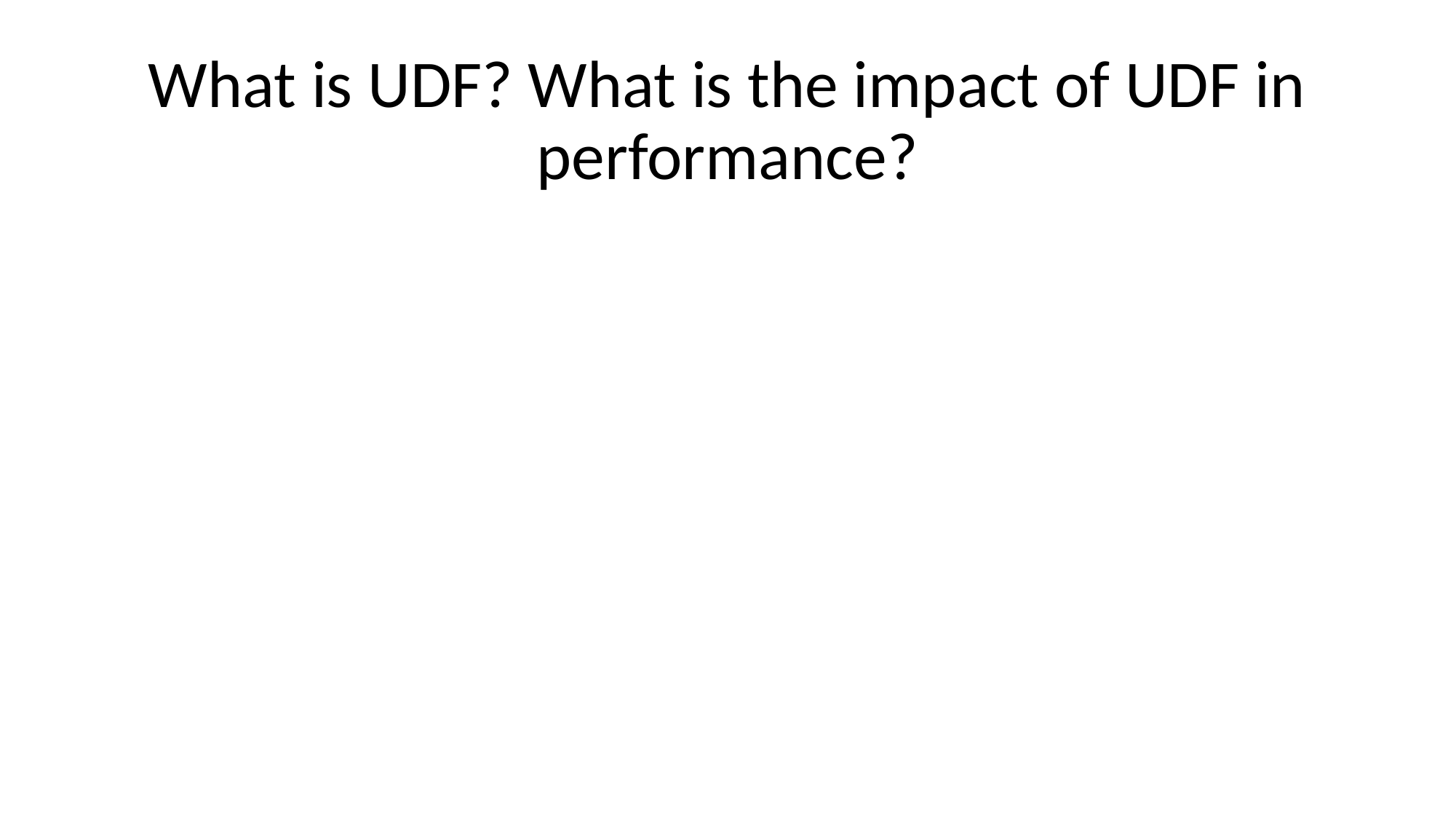

# What is UDF? What is the impact of UDF in performance?